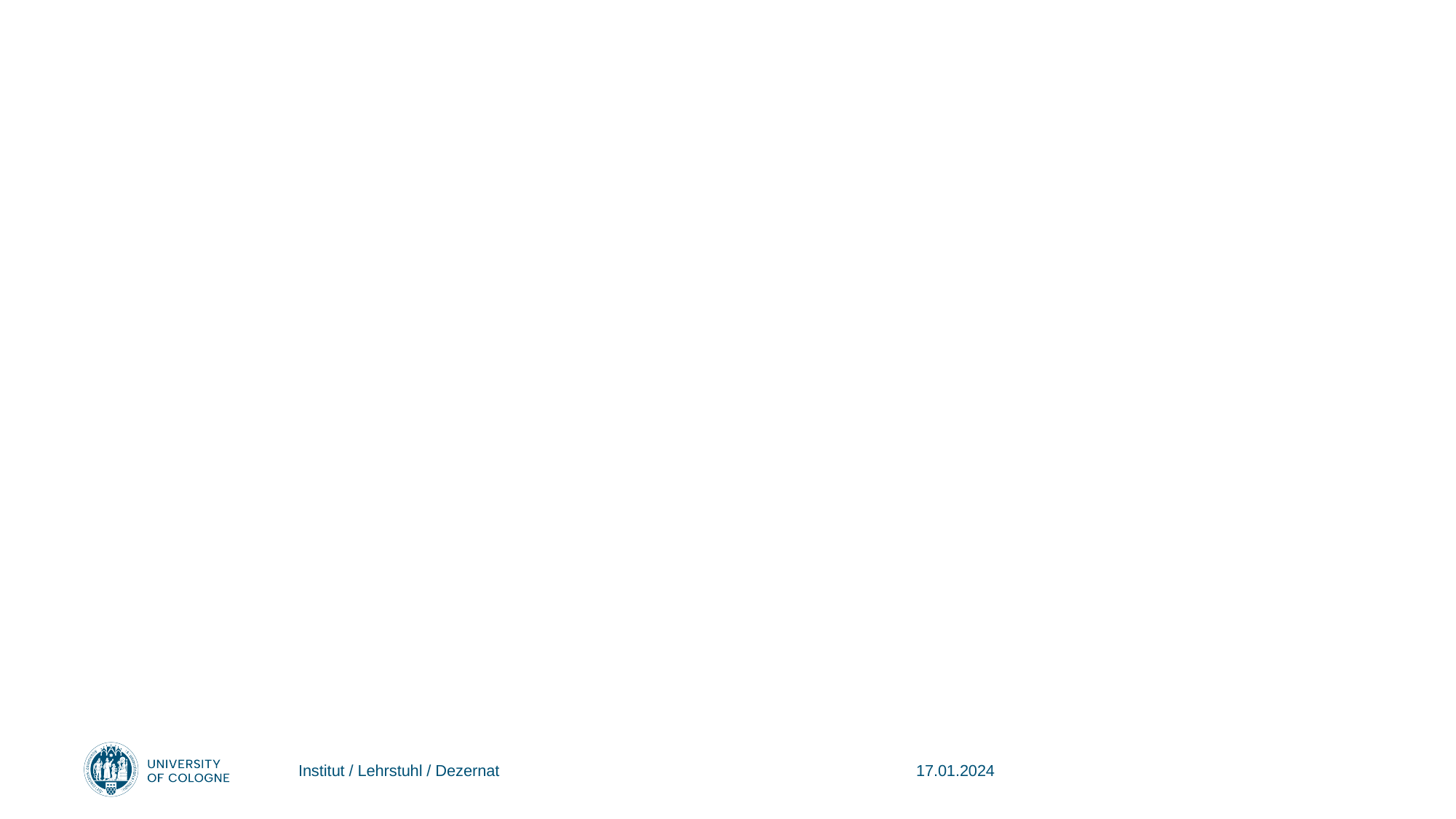

#

Institut / Lehrstuhl / Dezernat
17.01.2024